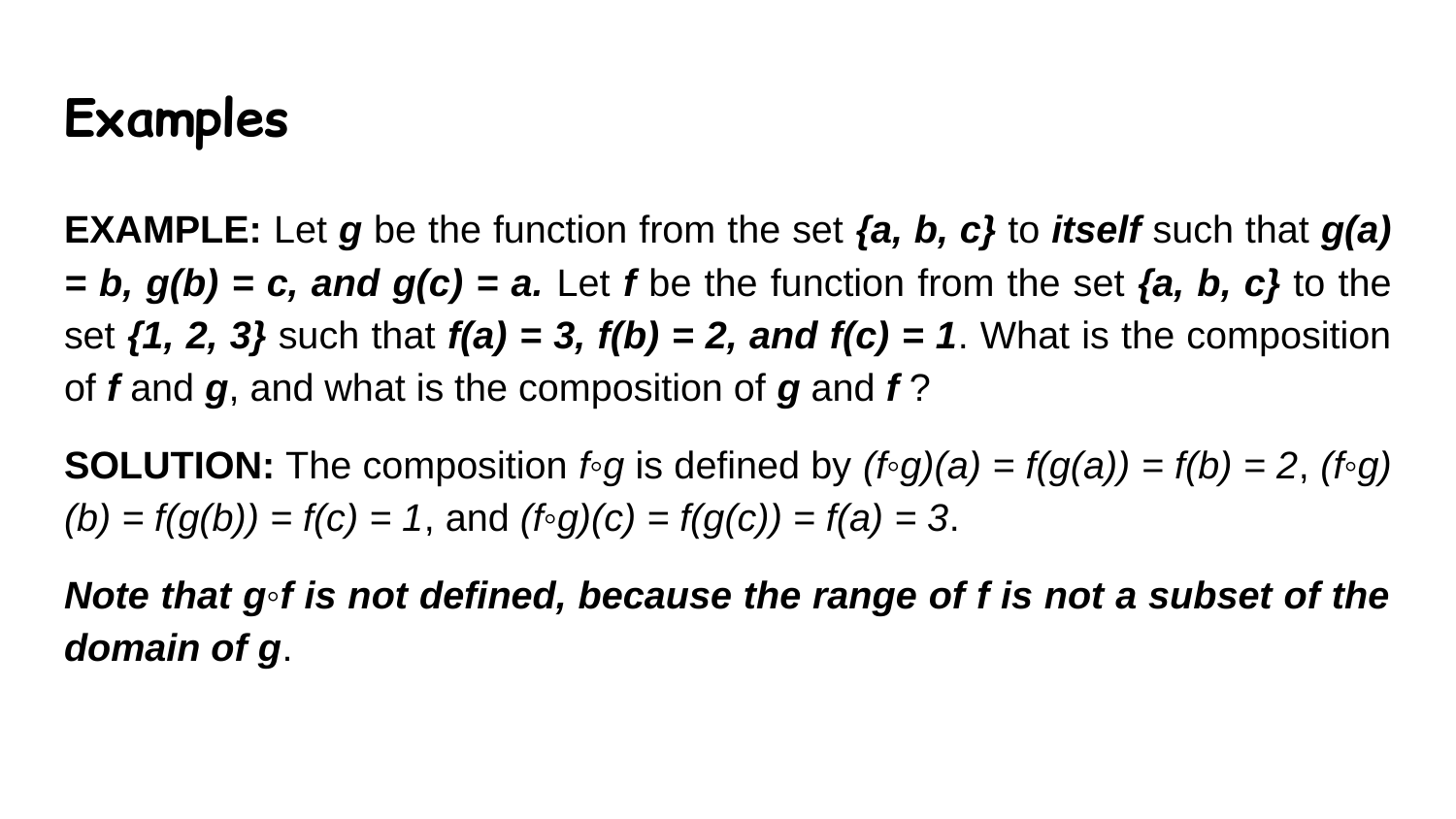

# Examples

EXAMPLE: Let g be the function from the set {a, b, c} to itself such that g(a) = b, g(b) = c, and g(c) = a. Let f be the function from the set {a, b, c} to the set {1, 2, 3} such that f(a) = 3, f(b) = 2, and f(c) = 1. What is the composition of f and g, and what is the composition of g and f ?
SOLUTION: The composition f◦g is defined by (f◦g)(a) = f(g(a)) = f(b) = 2, (f◦g) (b) = f(g(b)) = f(c) = 1, and (f◦g)(c) = f(g(c)) = f(a) = 3.
Note that g◦f is not defined, because the range of f is not a subset of the domain of g.